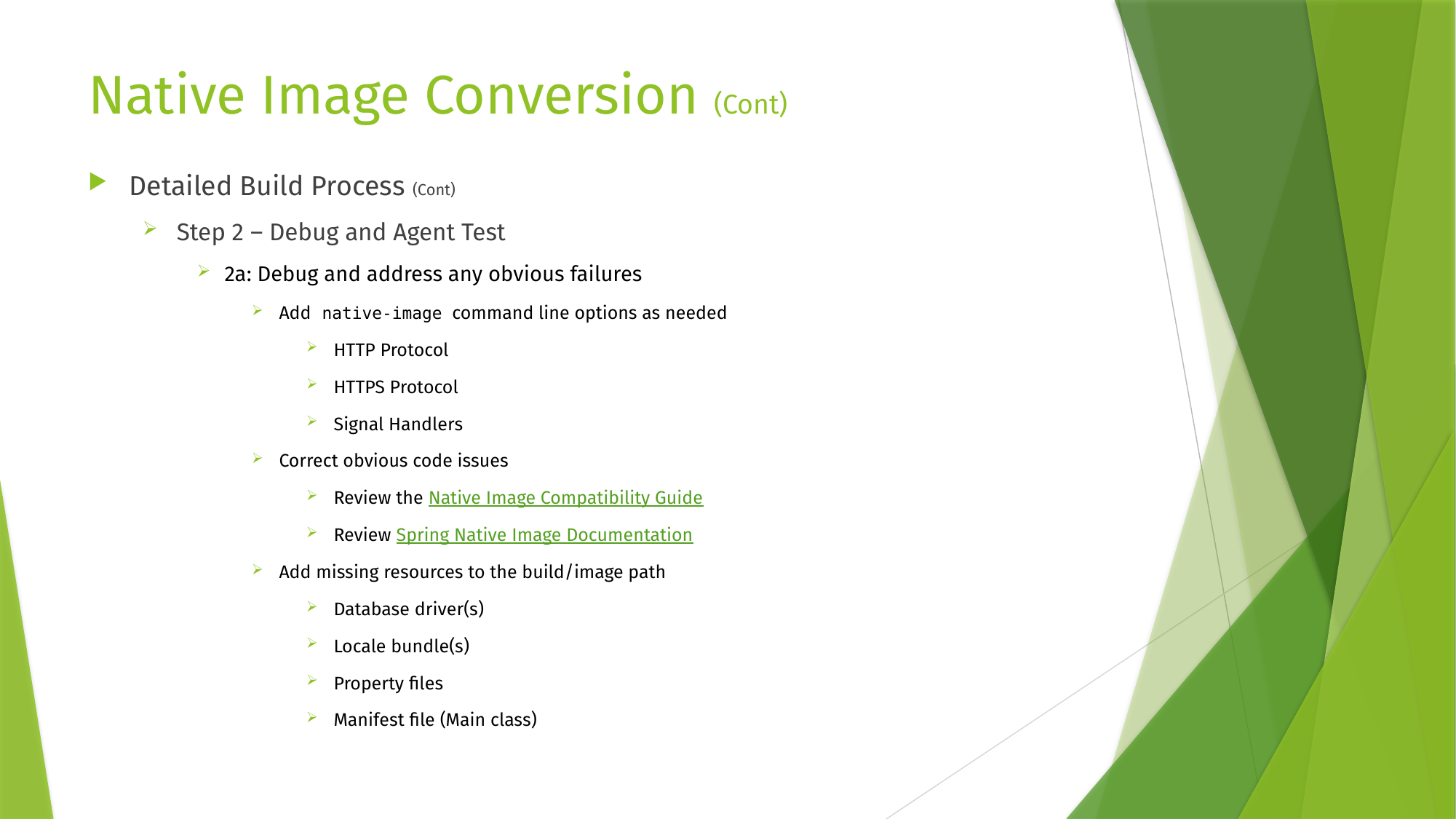

# Native Image Conversion (Cont)
Detailed Build Process (Cont)
Step 2 – Debug and Agent Test
2a: Debug and address any obvious failures
Add native-image command line options as needed
HTTP Protocol
HTTPS Protocol
Signal Handlers
Correct obvious code issues
Review the Native Image Compatibility Guide
Review Spring Native Image Documentation
Add missing resources to the build/image path
Database driver(s)
Locale bundle(s)
Property files
Manifest file (Main class)